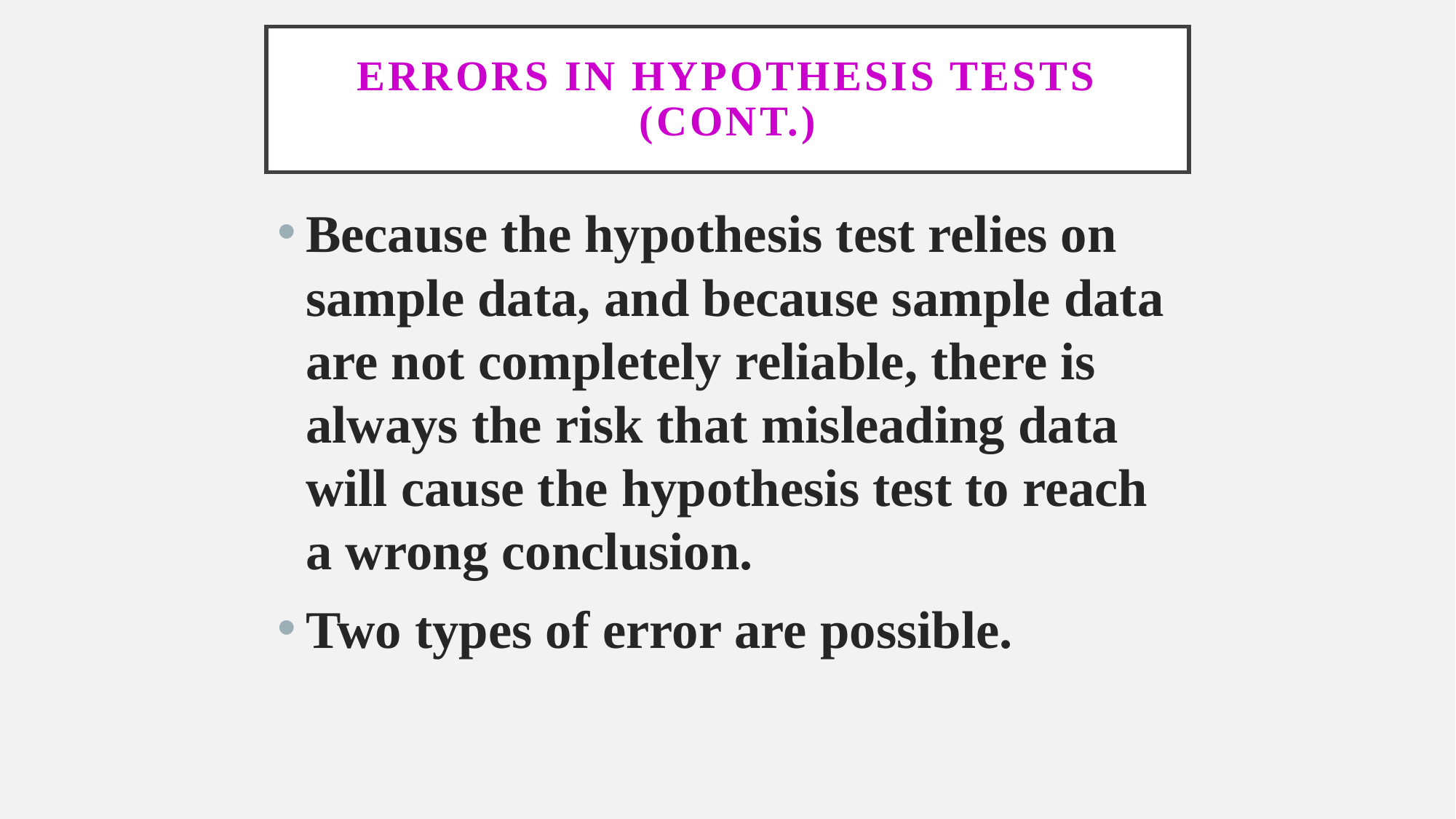

# Errors in Hypothesis Tests (cont.)
Because the hypothesis test relies on sample data, and because sample data are not completely reliable, there is always the risk that misleading data will cause the hypothesis test to reach a wrong conclusion.
Two types of error are possible.